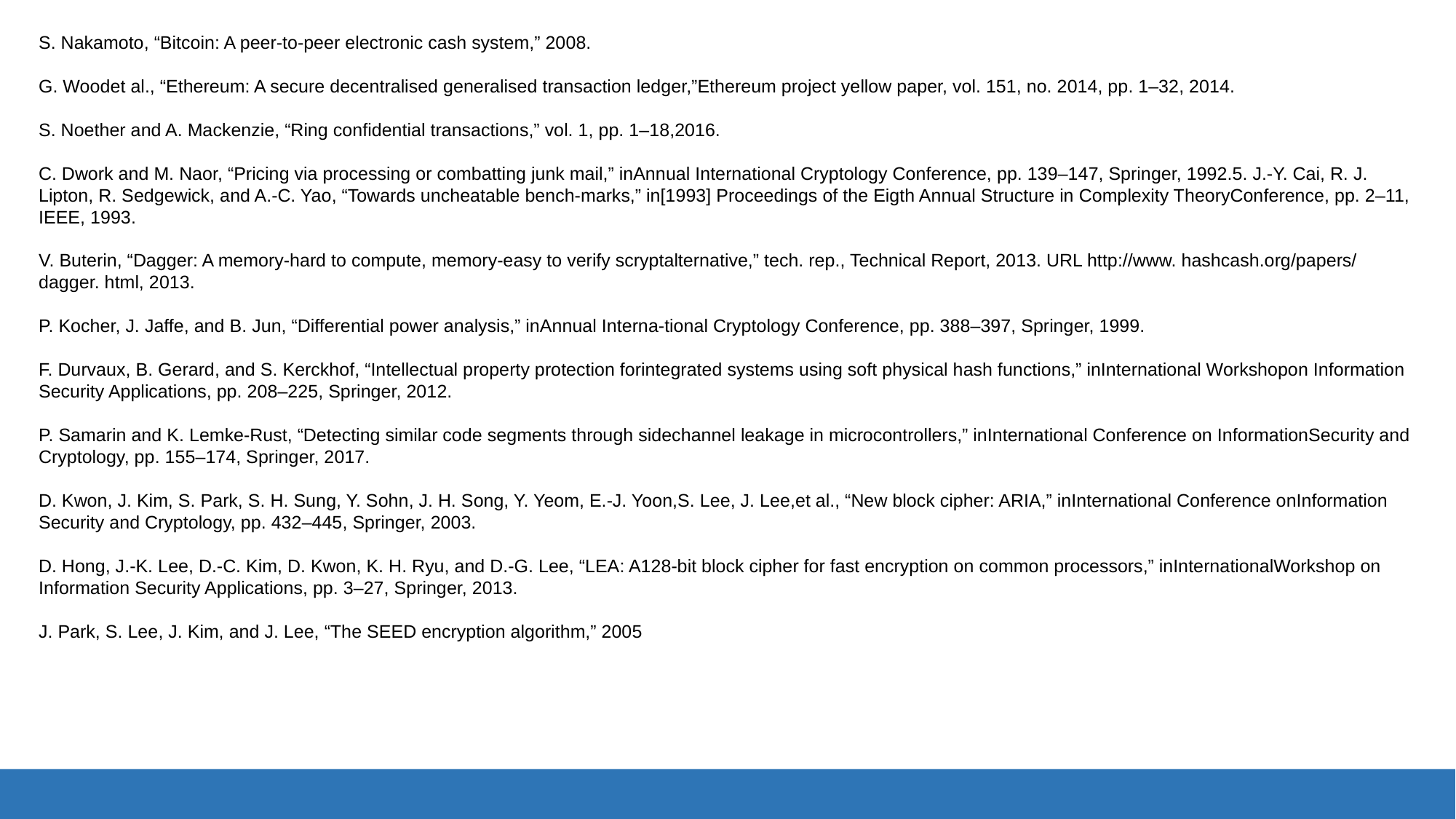

S. Nakamoto, “Bitcoin: A peer-to-peer electronic cash system,” 2008.

G. Woodet al., “Ethereum: A secure decentralised generalised transaction ledger,”Ethereum project yellow paper, vol. 151, no. 2014, pp. 1–32, 2014.

S. Noether and A. Mackenzie, “Ring confidential transactions,” vol. 1, pp. 1–18,2016.

C. Dwork and M. Naor, “Pricing via processing or combatting junk mail,” inAnnual International Cryptology Conference, pp. 139–147, Springer, 1992.5. J.-Y. Cai, R. J. Lipton, R. Sedgewick, and A.-C. Yao, “Towards uncheatable bench-marks,” in[1993] Proceedings of the Eigth Annual Structure in Complexity TheoryConference, pp. 2–11, IEEE, 1993.

V. Buterin, “Dagger: A memory-hard to compute, memory-easy to verify scryptalternative,” tech. rep., Technical Report, 2013. URL http://www. hashcash.org/papers/dagger. html, 2013.

P. Kocher, J. Jaffe, and B. Jun, “Differential power analysis,” inAnnual Interna-tional Cryptology Conference, pp. 388–397, Springer, 1999.

F. Durvaux, B. Gerard, and S. Kerckhof, “Intellectual property protection forintegrated systems using soft physical hash functions,” inInternational Workshopon Information Security Applications, pp. 208–225, Springer, 2012.

P. Samarin and K. Lemke-Rust, “Detecting similar code segments through sidechannel leakage in microcontrollers,” inInternational Conference on InformationSecurity and Cryptology, pp. 155–174, Springer, 2017.

D. Kwon, J. Kim, S. Park, S. H. Sung, Y. Sohn, J. H. Song, Y. Yeom, E.-J. Yoon,S. Lee, J. Lee,et al., “New block cipher: ARIA,” inInternational Conference onInformation Security and Cryptology, pp. 432–445, Springer, 2003.

D. Hong, J.-K. Lee, D.-C. Kim, D. Kwon, K. H. Ryu, and D.-G. Lee, “LEA: A128-bit block cipher for fast encryption on common processors,” inInternationalWorkshop on Information Security Applications, pp. 3–27, Springer, 2013.

J. Park, S. Lee, J. Kim, and J. Lee, “The SEED encryption algorithm,” 2005